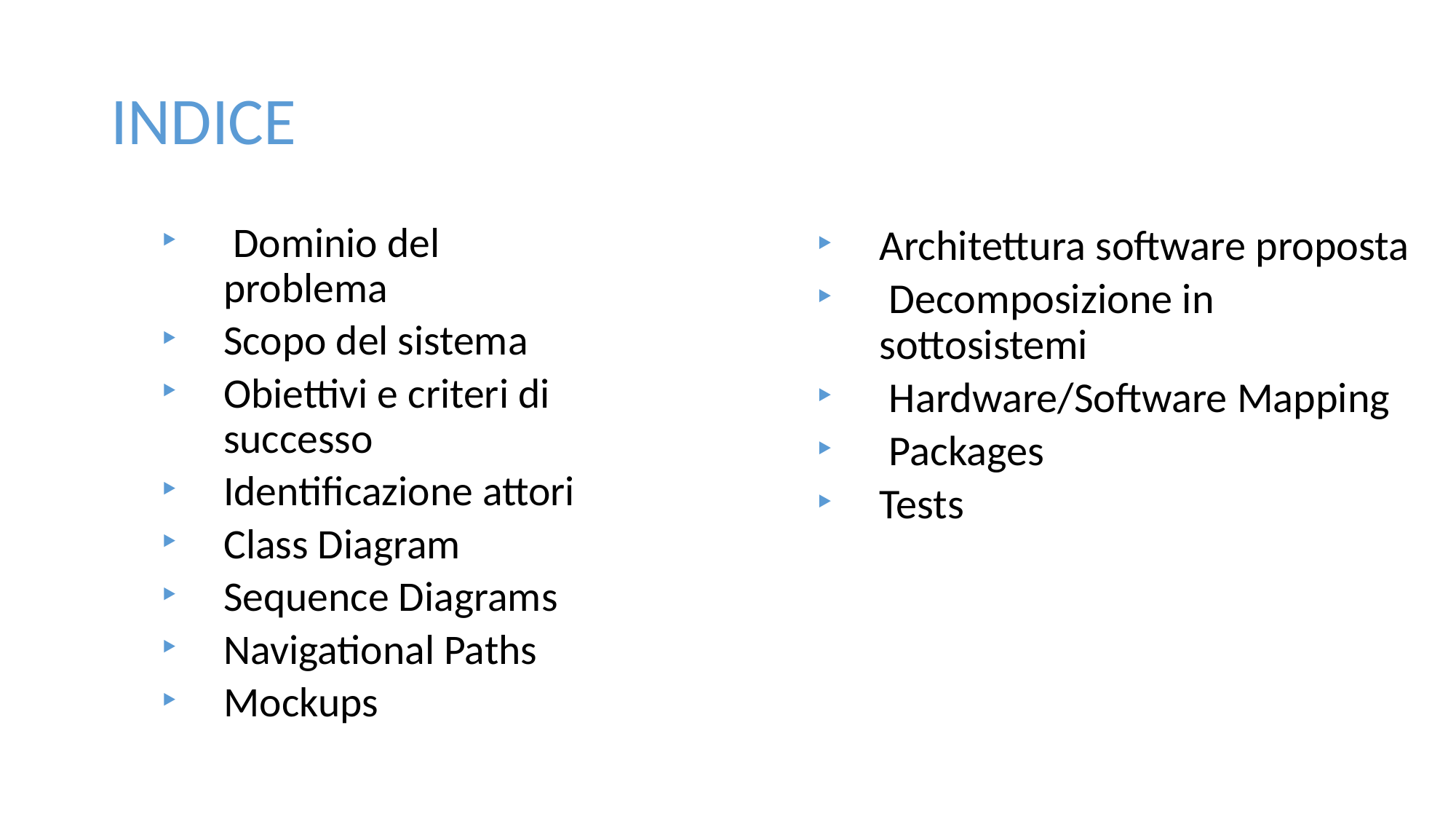

# INDICE
 Dominio del problema
Scopo del sistema
Obiettivi e criteri di successo
Identificazione attori
Class Diagram
Sequence Diagrams
Navigational Paths
Mockups

Architettura software proposta
 Decomposizione in sottosistemi
 Hardware/Software Mapping
 Packages
Tests